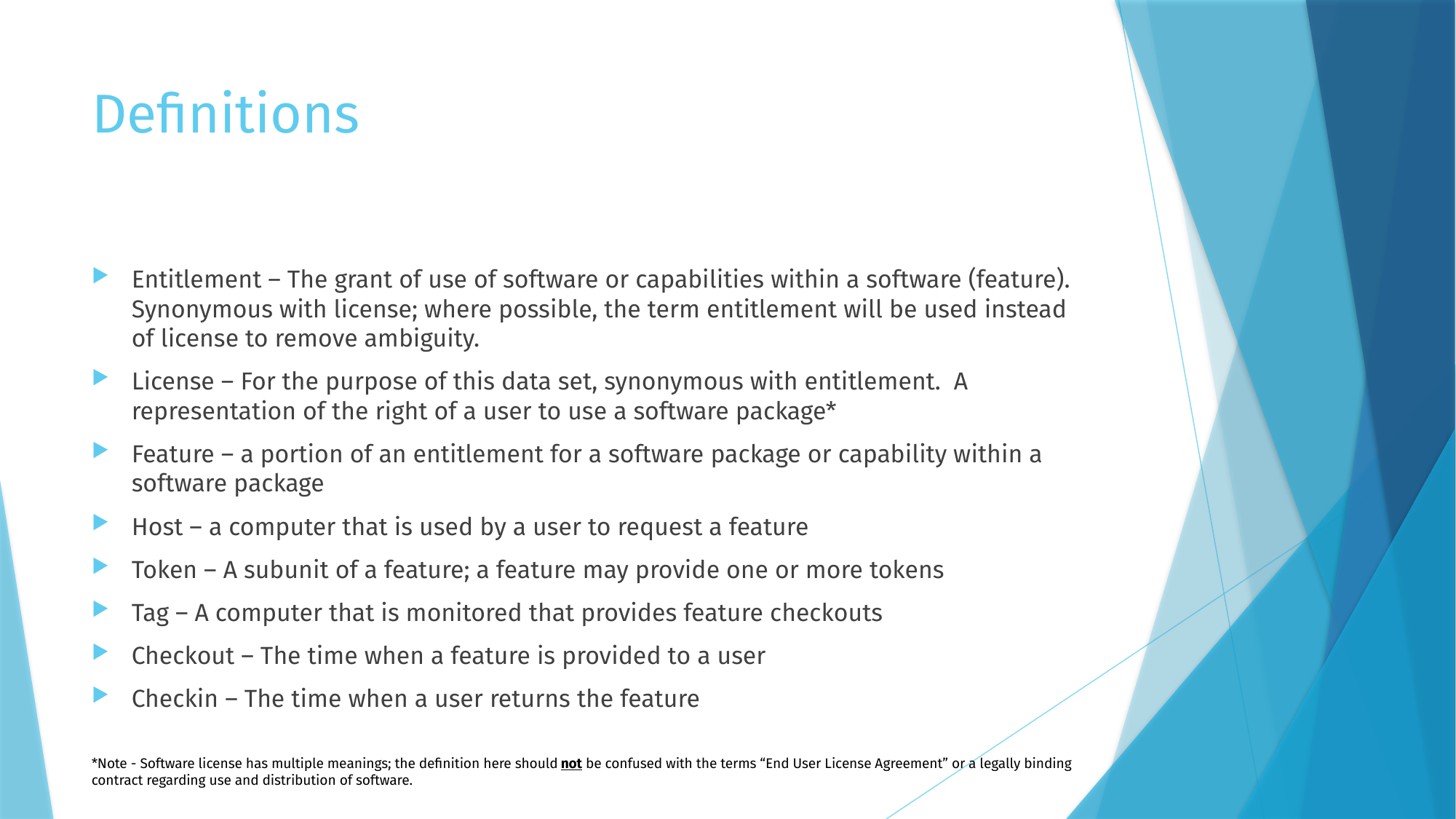

# Definitions
Entitlement – The grant of use of software or capabilities within a software (feature).  Synonymous with license; where possible, the term entitlement will be used instead of license to remove ambiguity.
License – For the purpose of this data set, synonymous with entitlement.  A representation of the right of a user to use a software package*
Feature – a portion of an entitlement for a software package or capability within a software package
Host – a computer that is used by a user to request a feature
Token – A subunit of a feature; a feature may provide one or more tokens
Tag – A computer that is monitored that provides feature checkouts
Checkout – The time when a feature is provided to a user
Checkin – The time when a user returns the feature

*Note - Software license has multiple meanings; the definition here should not be confused with the terms “End User License Agreement” or a legally binding contract regarding use and distribution of software.